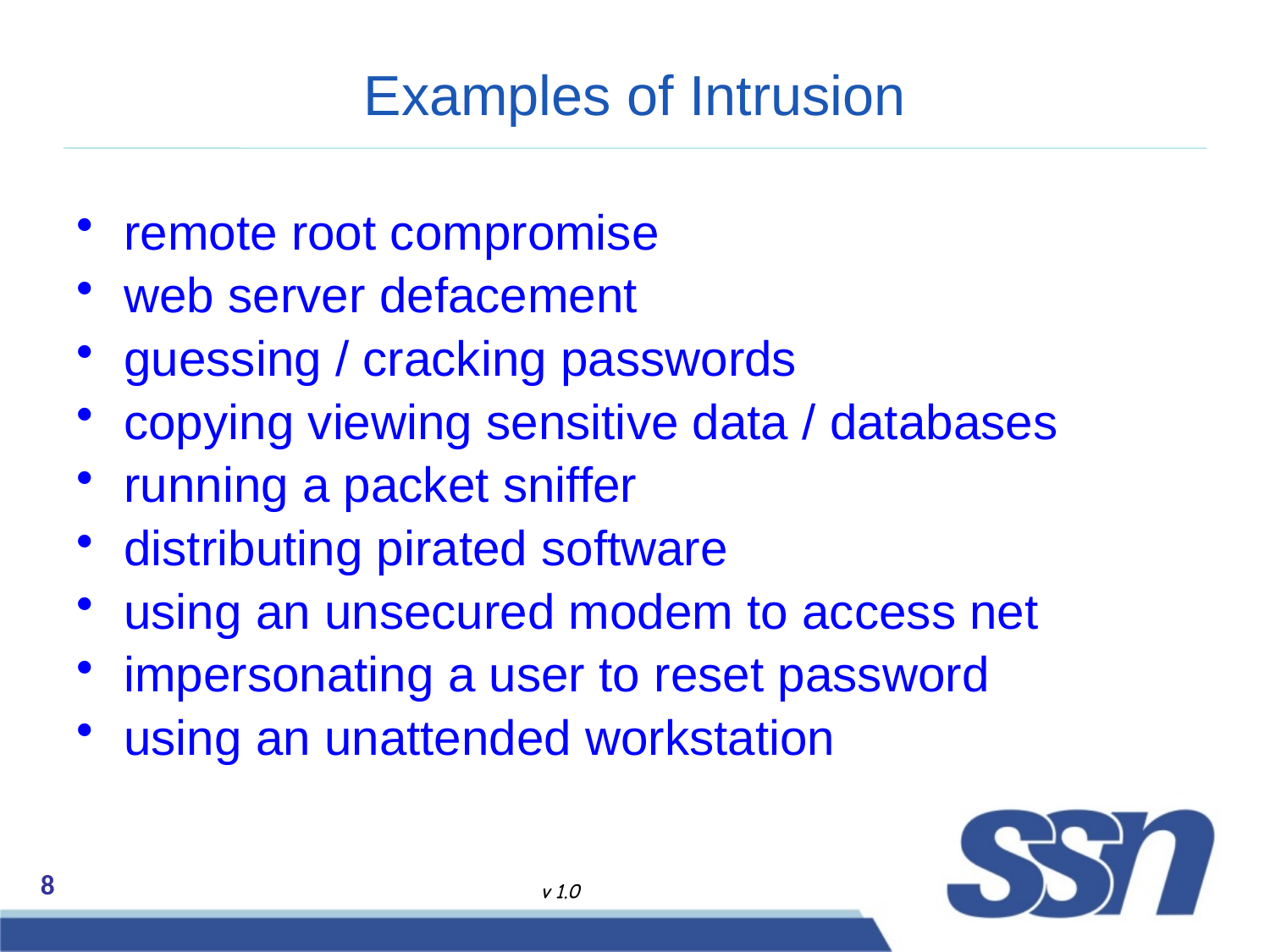

# Examples of Intrusion
remote root compromise
web server defacement
guessing / cracking passwords
copying viewing sensitive data / databases
running a packet sniffer
distributing pirated software
using an unsecured modem to access net
impersonating a user to reset password
using an unattended workstation